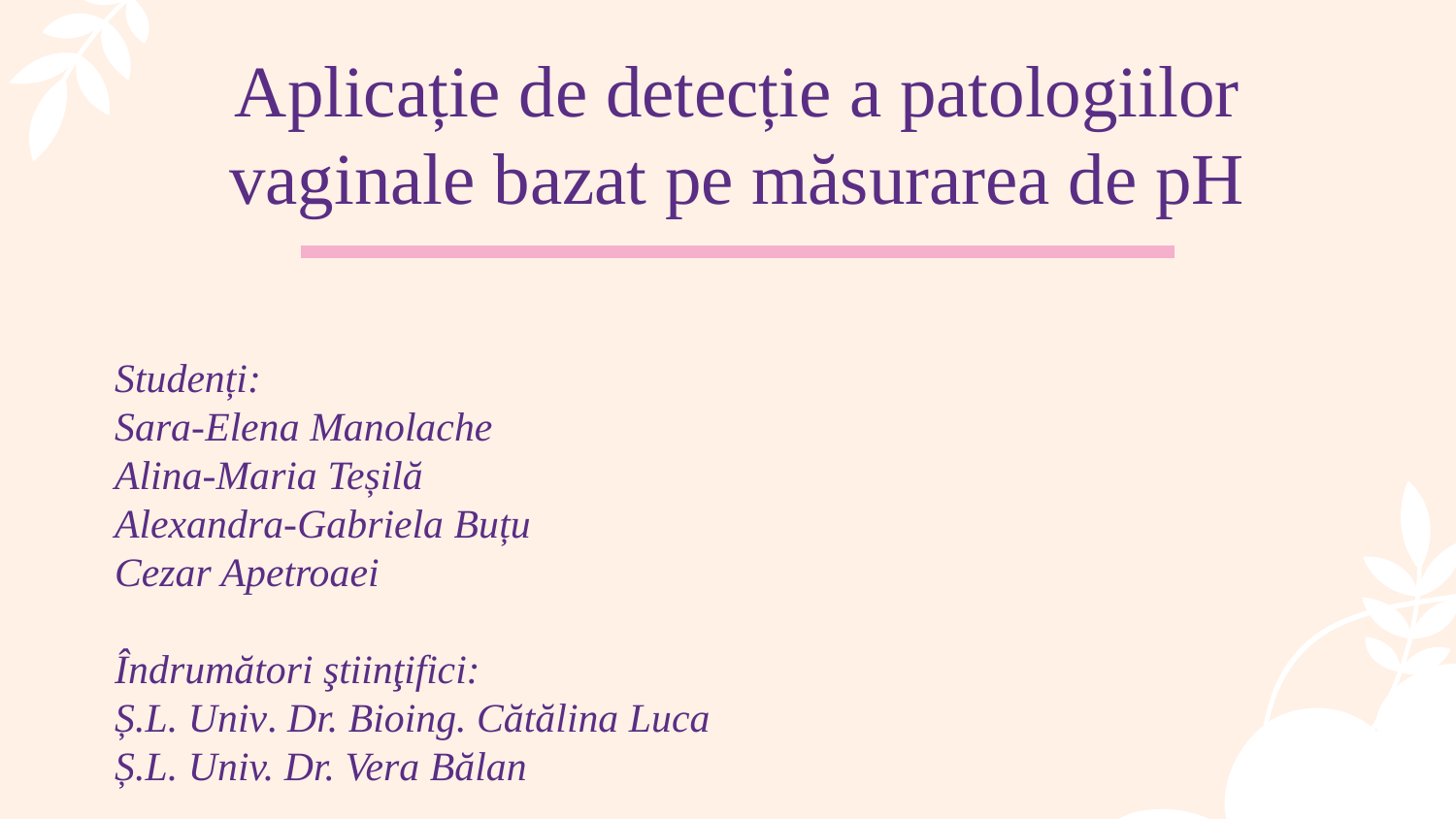

# Aplicație de detecție a patologiilor vaginale bazat pe măsurarea de pH
Studenți:
Sara-Elena Manolache
Alina-Maria Teșilă
Alexandra-Gabriela Buțu
Cezar Apetroaei

Îndrumători ştiinţifici: 
Ș.L. Univ. Dr. Bioing. Cătălina Luca
Ș.L. Univ. Dr. Vera Bălan